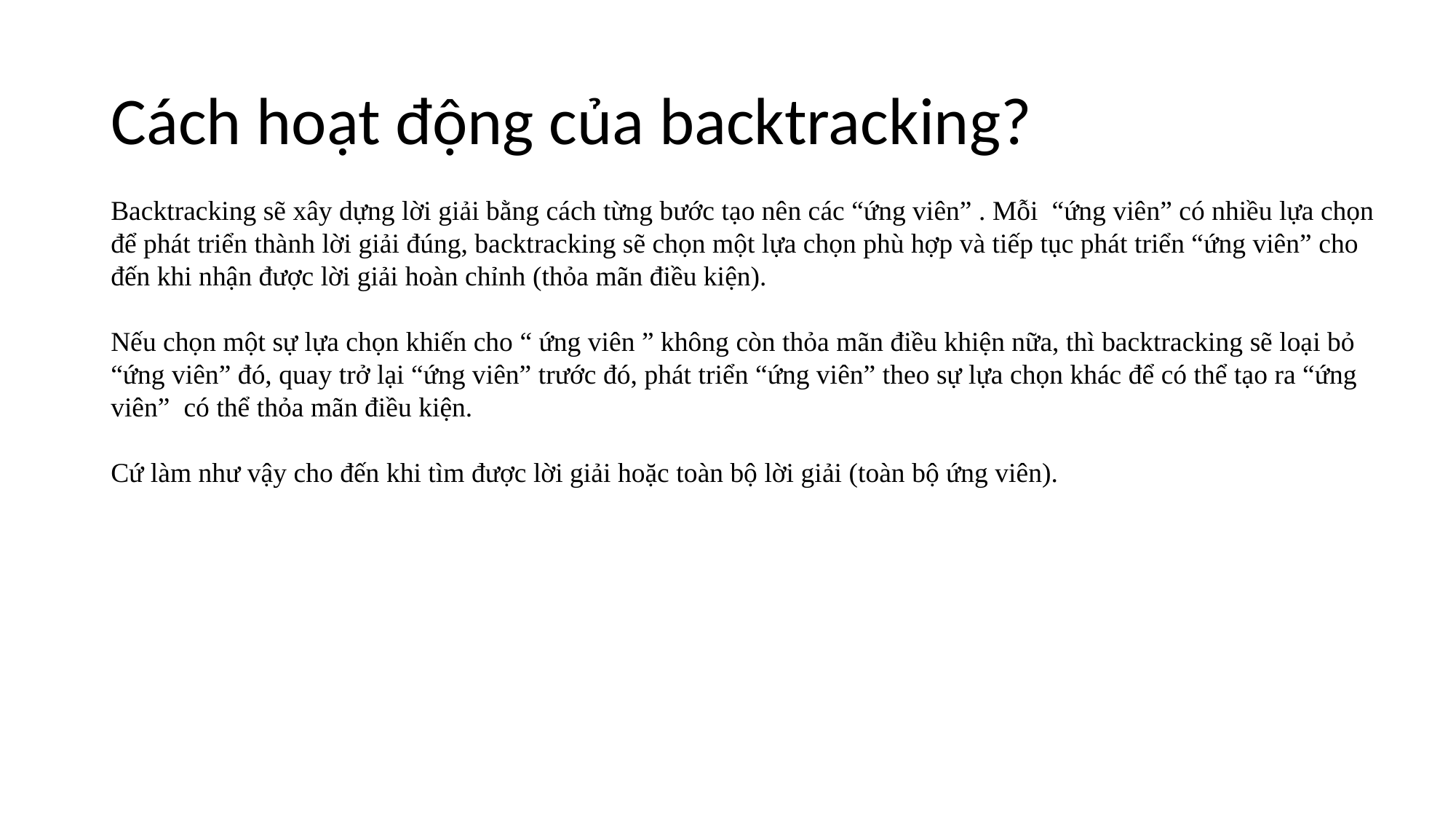

# Cách hoạt động của backtracking?
Backtracking sẽ xây dựng lời giải bằng cách từng bước tạo nên các “ứng viên” . Mỗi  “ứng viên” có nhiều lựa chọn để phát triển thành lời giải đúng, backtracking sẽ chọn một lựa chọn phù hợp và tiếp tục phát triển “ứng viên” cho đến khi nhận được lời giải hoàn chỉnh (thỏa mãn điều kiện).

Nếu chọn một sự lựa chọn khiến cho “ ứng viên ” không còn thỏa mãn điều khiện nữa, thì backtracking sẽ loại bỏ “ứng viên” đó, quay trở lại “ứng viên” trước đó, phát triển “ứng viên” theo sự lựa chọn khác để có thể tạo ra “ứng viên”  có thể thỏa mãn điều kiện.

Cứ làm như vậy cho đến khi tìm được lời giải hoặc toàn bộ lời giải (toàn bộ ứng viên).